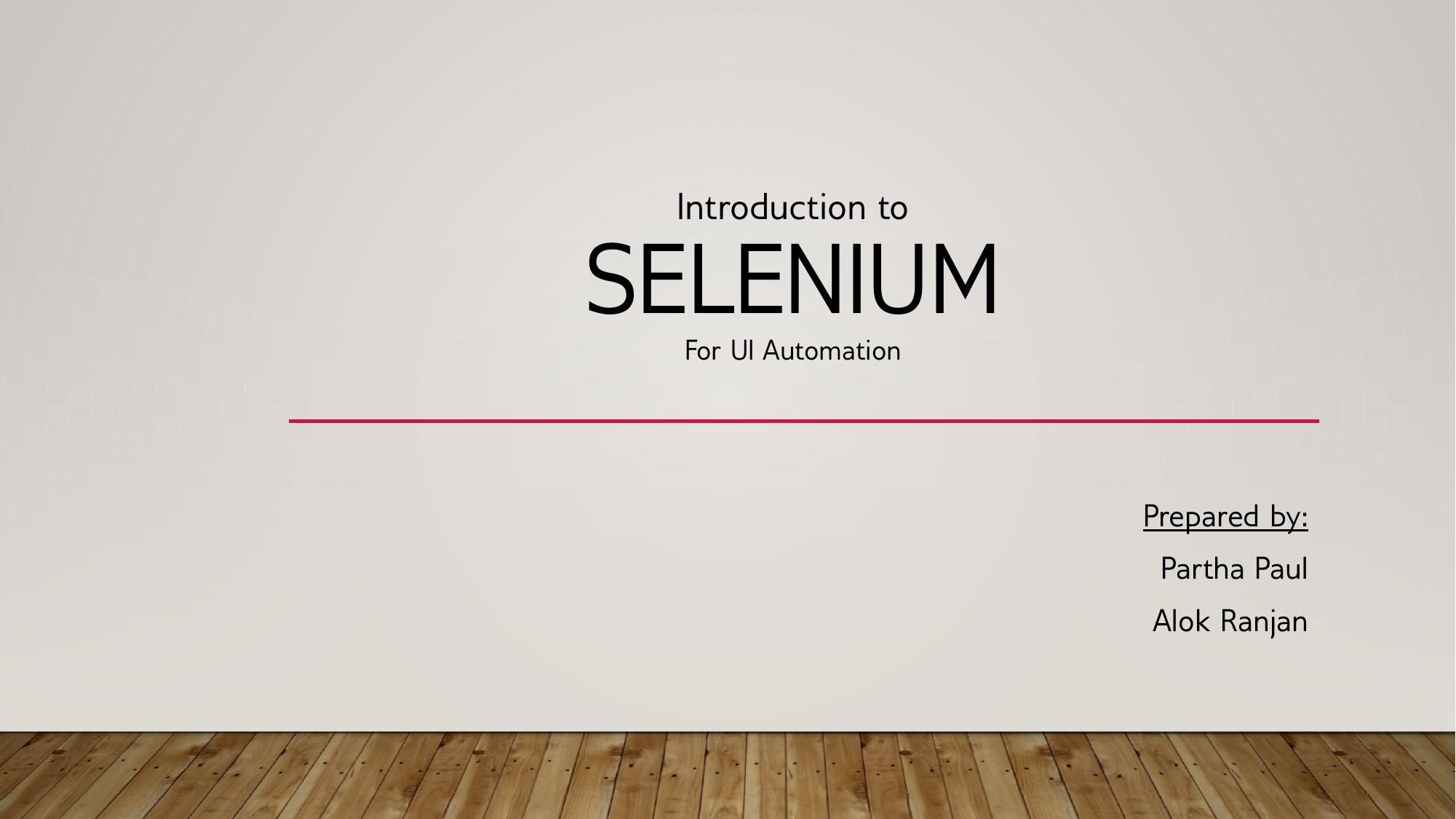

# Introduction to Selenium For UI Automation
Prepared by:
Partha Paul
Alok Ranjan